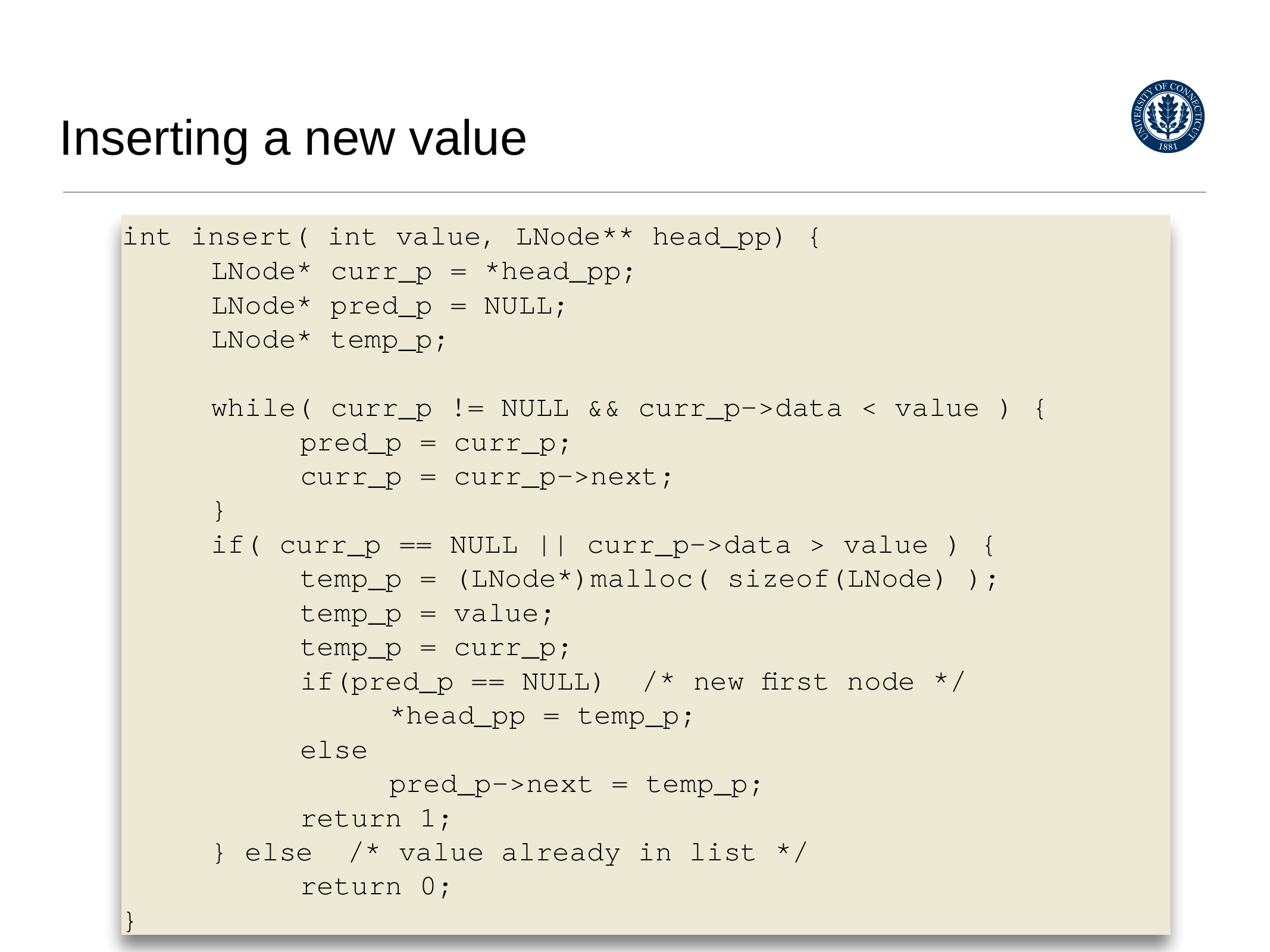

# Inserting a new value
int insert( int value, LNode** head_pp) {
	LNode* curr_p = *head_pp;
	LNode* pred_p = NULL;
	LNode* temp_p;

	while( curr_p != NULL && curr_p->data < value ) {
		pred_p = curr_p;
		curr_p = curr_p->next;
	}
	if( curr_p == NULL || curr_p->data > value ) {
		temp_p = (LNode*)malloc( sizeof(LNode) );
		temp_p = value;
		temp_p = curr_p;
		if(pred_p == NULL)  /* new first node */
			*head_pp = temp_p;
		else
			pred_p->next = temp_p;
		return 1;
	} else  /* value already in list */
		return 0;
}